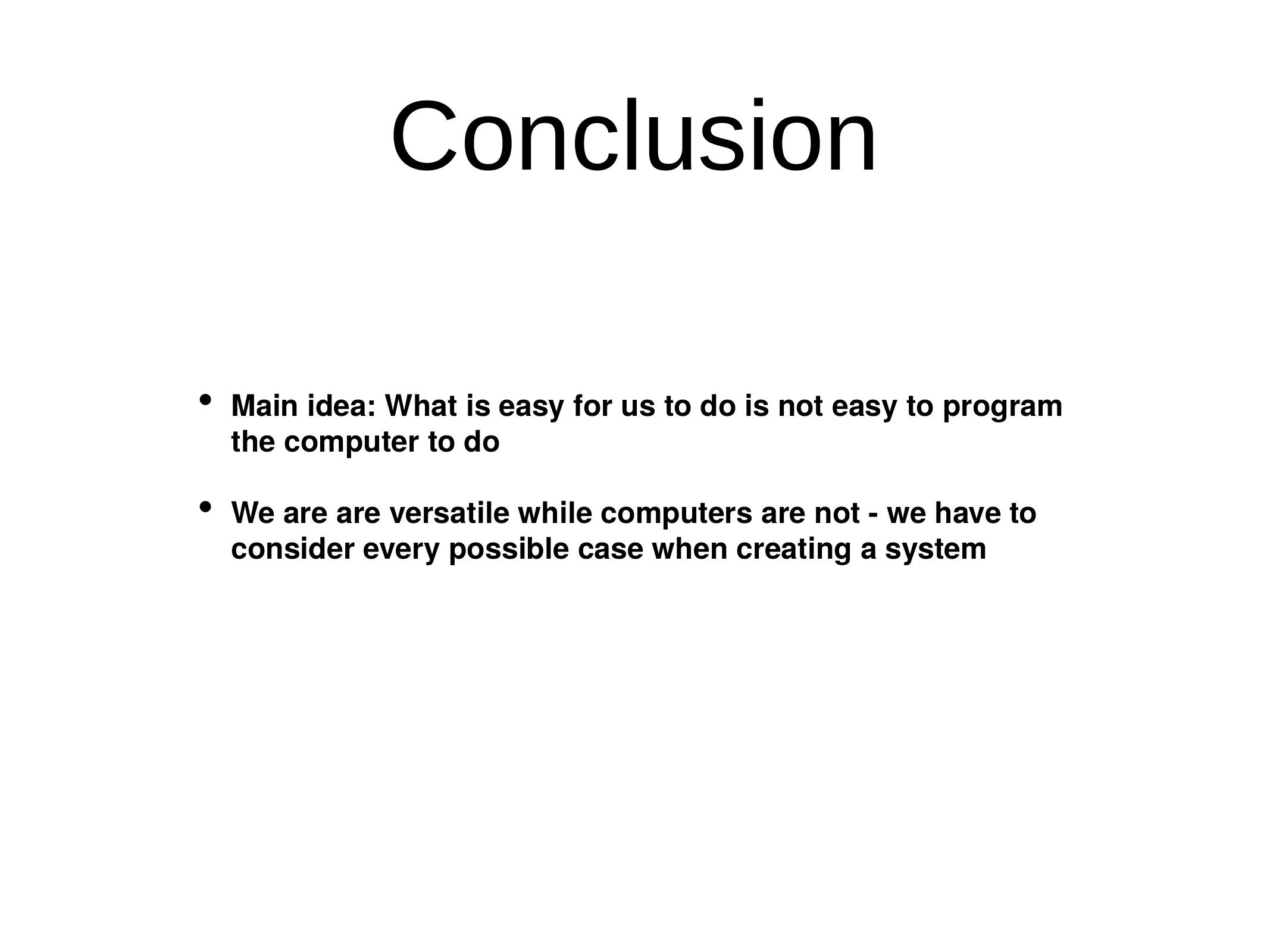

# Conclusion
Main idea: What is easy for us to do is not easy to program the computer to do

We are are versatile while computers are not - we have to consider every possible case when creating a system